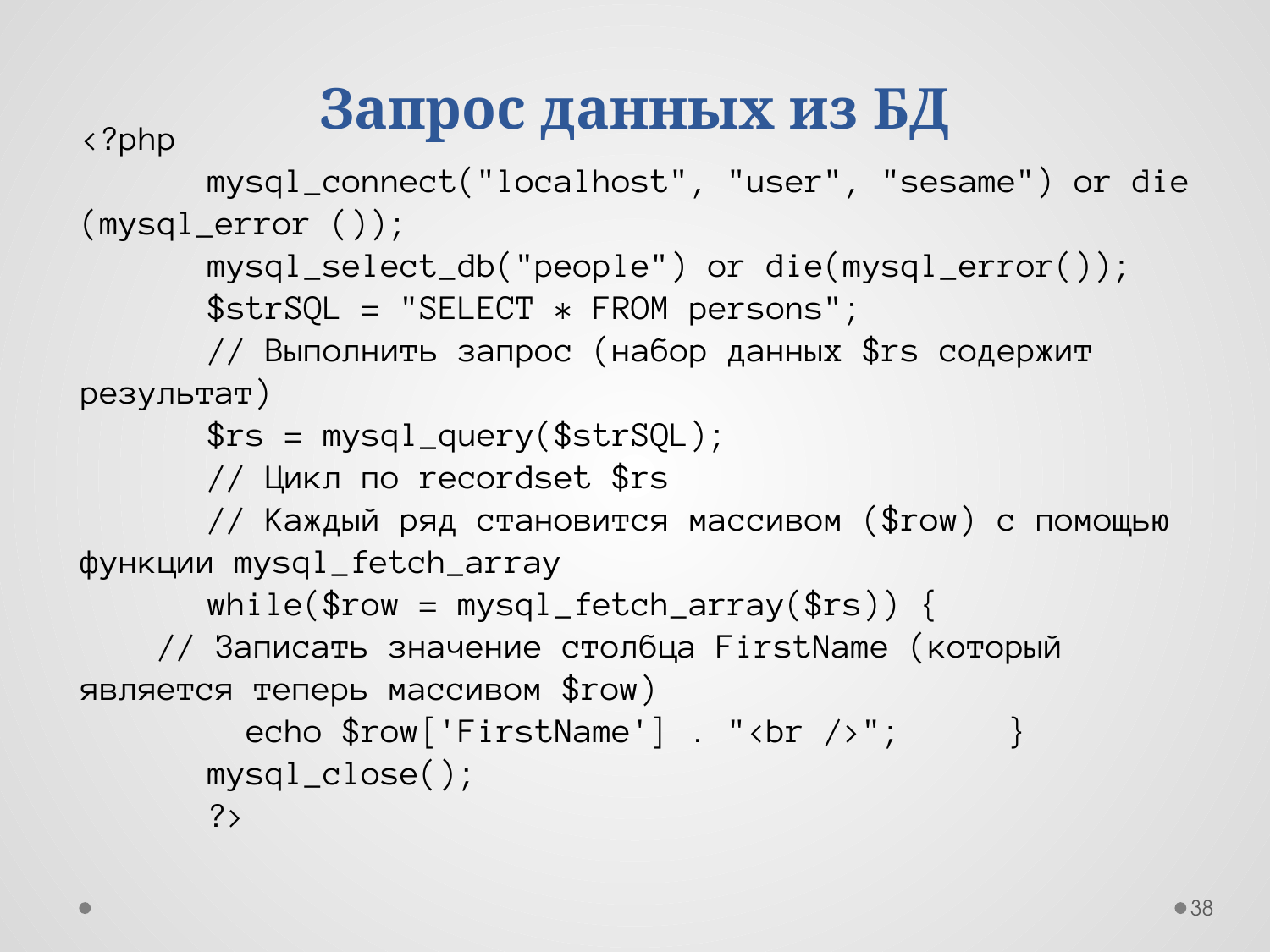

# Запрос данных из БД
<?php
	mysql_connect("localhost", "user", "sesame") or die (mysql_error ());
	mysql_select_db("people") or die(mysql_error());
	$strSQL = "SELECT * FROM persons";
	// Выполнить запрос (набор данных $rs содержит результат)
	$rs = mysql_query($strSQL);
	// Цикл по recordset $rs
	// Каждый ряд становится массивом ($row) с помощью функции mysql_fetch_array
	while($row = mysql_fetch_array($rs)) {
    // Записать значение столбца FirstName (который является теперь массивом $row)
	  echo $row['FirstName'] . "<br />";	  }
	mysql_close();
	?>
38